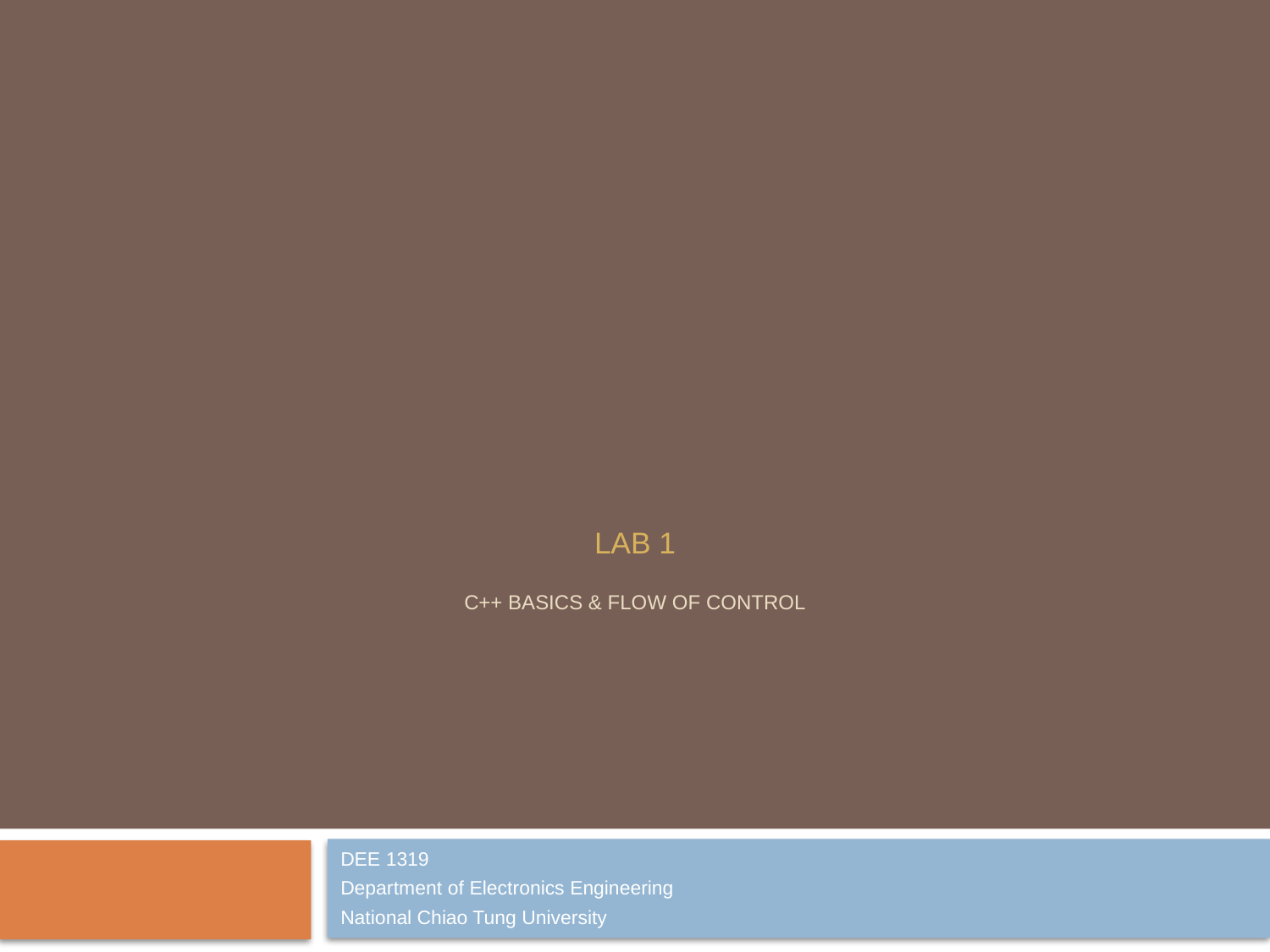

# Lab 1 C++ Basics & Flow of Control
DEE 1319
Department of Electronics Engineering
National Chiao Tung University